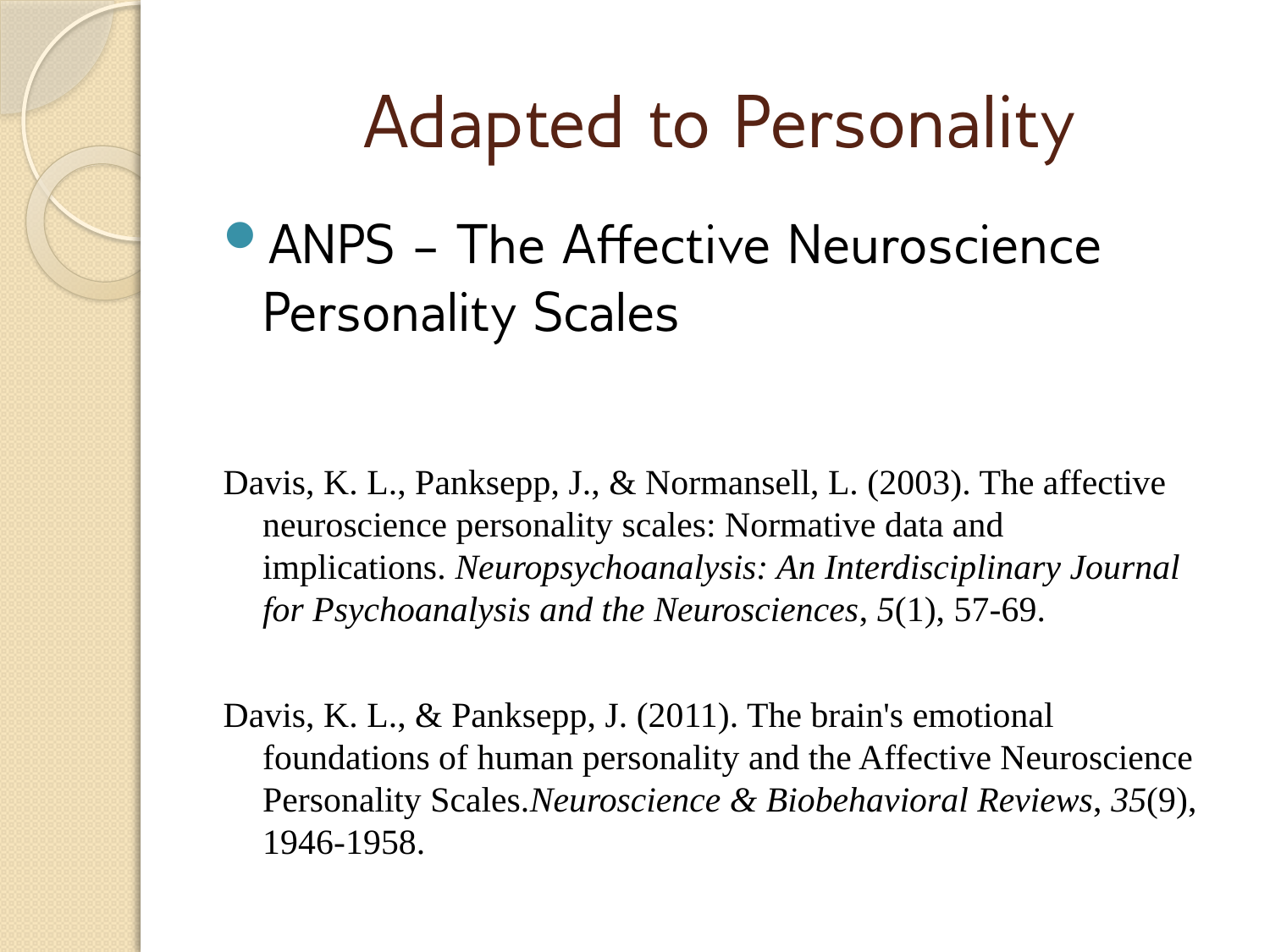

# Adapted to Personality
ANPS – The Affective Neuroscience Personality Scales

Davis, K. L., Panksepp, J., & Normansell, L. (2003). The affective neuroscience personality scales: Normative data and implications. Neuropsychoanalysis: An Interdisciplinary Journal for Psychoanalysis and the Neurosciences, 5(1), 57-69.‏

Davis, K. L., & Panksepp, J. (2011). The brain's emotional foundations of human personality and the Affective Neuroscience Personality Scales.Neuroscience & Biobehavioral Reviews, 35(9), 1946-1958.‏